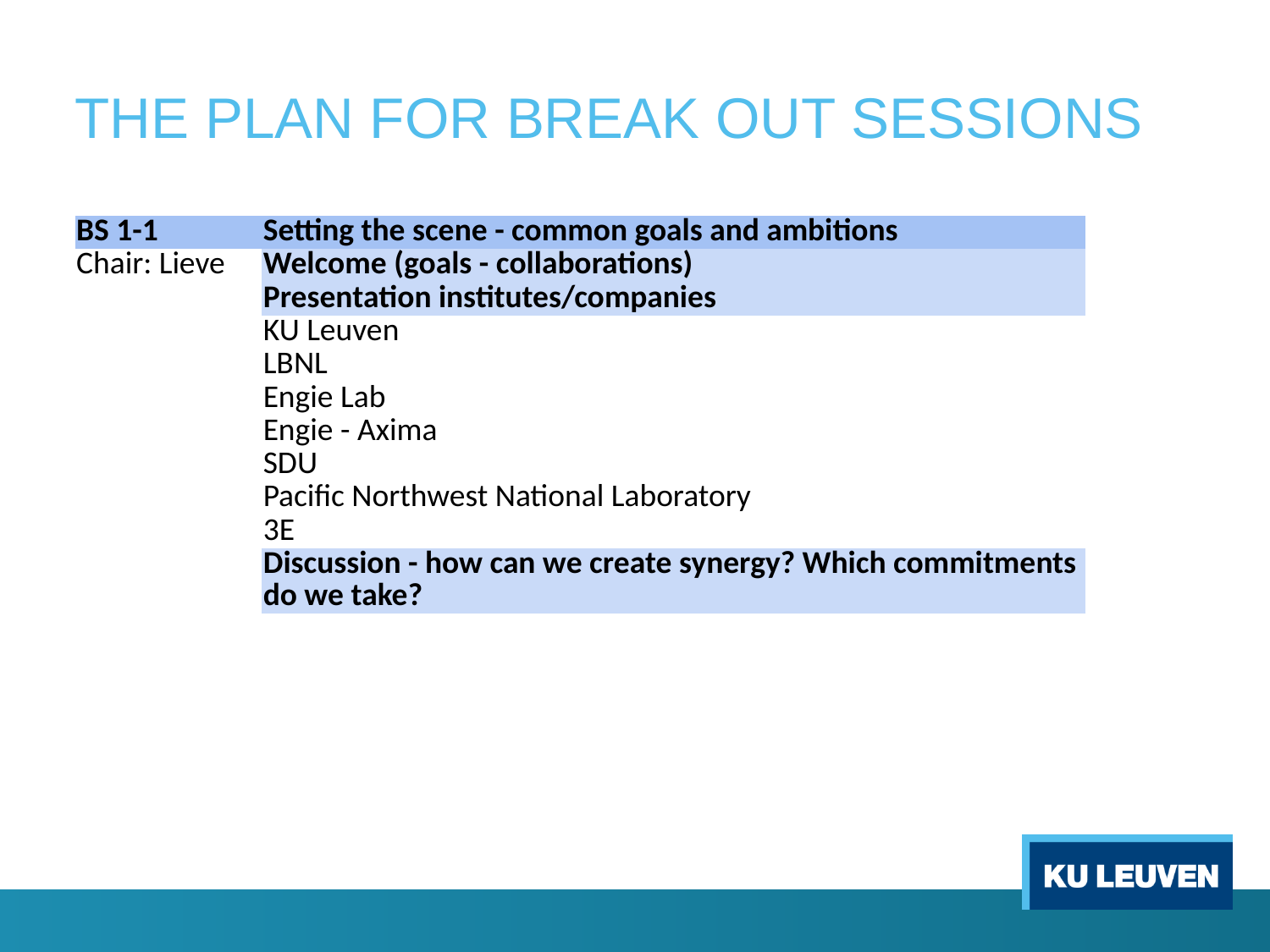

# THE PLAN FOR BREAK OUT SESSIONS

| BS 1-1 | Setting the scene - common goals and ambitions |
| --- | --- |
| Chair: Lieve | Welcome (goals - collaborations) |
|  | Presentation institutes/companies |
|  | KU Leuven |
|  | LBNL |
|  | Engie Lab |
|  | Engie - Axima |
|  | SDU |
|  | Pacific Northwest National Laboratory |
|  | 3E |
|  | Discussion - how can we create synergy? Which commitments do we take? |